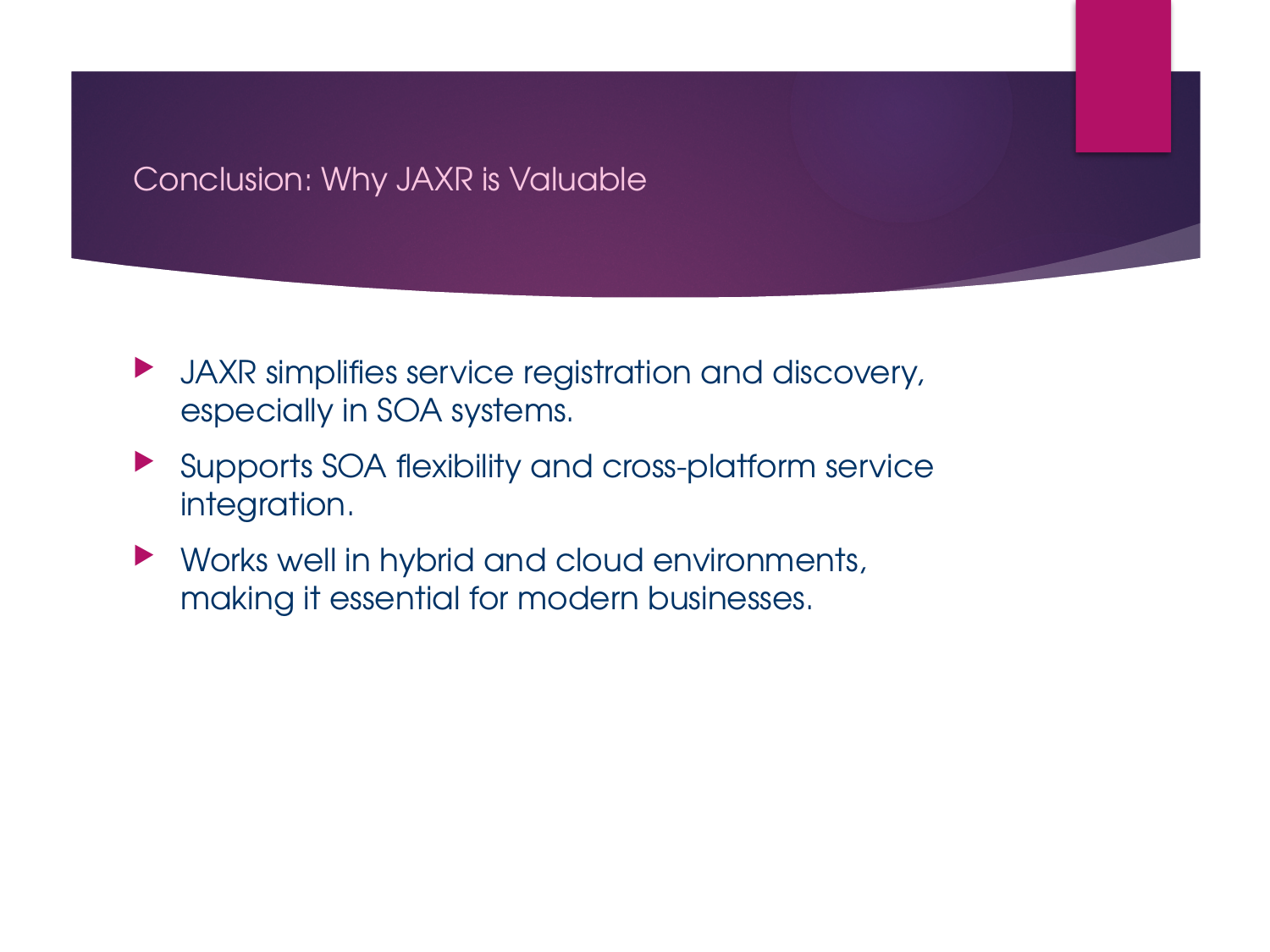

# Conclusion: Why JAXR is Valuable
JAXR simplifies service registration and discovery, especially in SOA systems.
Supports SOA flexibility and cross-platform service integration.
Works well in hybrid and cloud environments, making it essential for modern businesses.